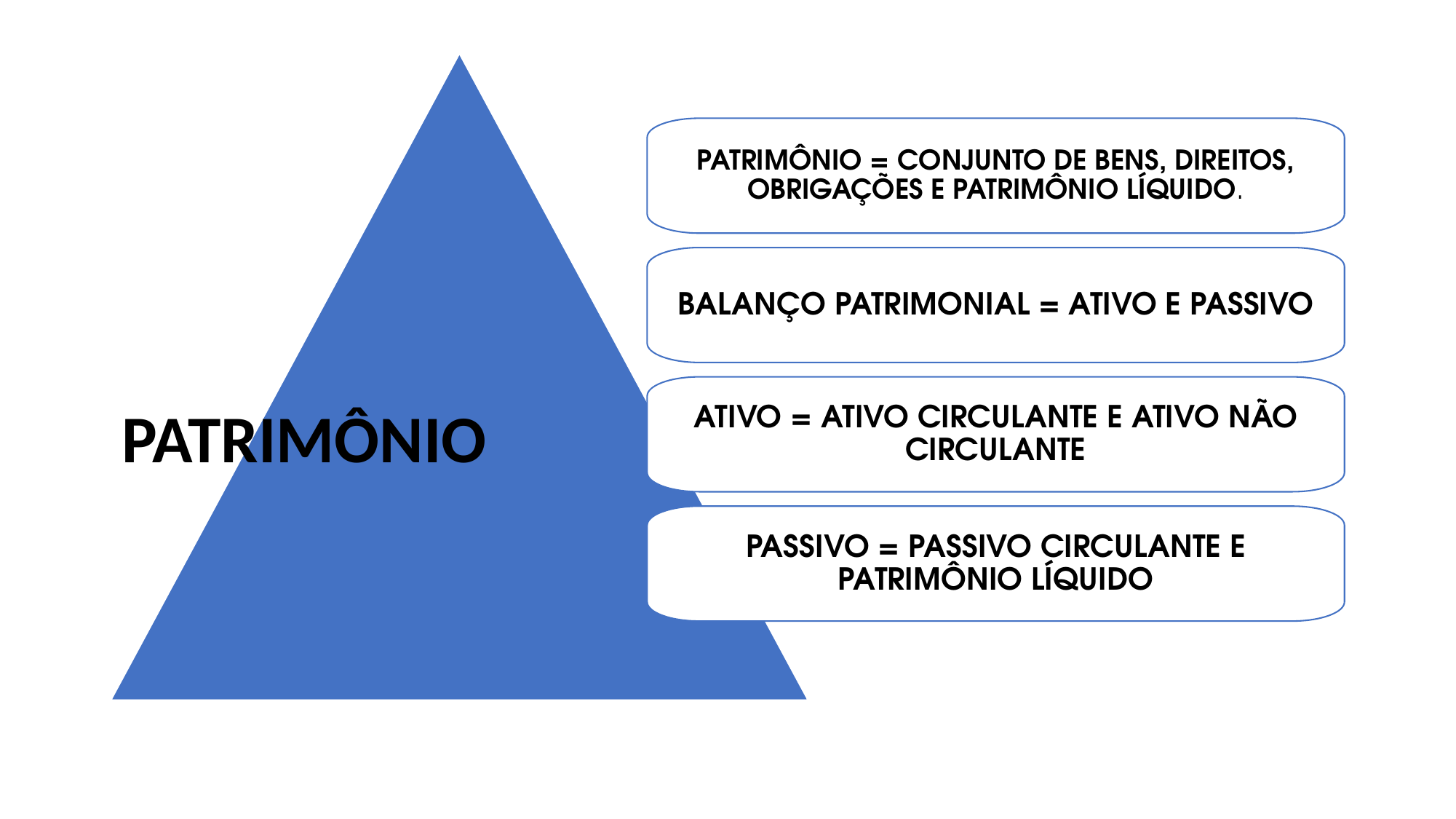

PATRIMÔNIO = CONJUNTO DE BENS, DIREITOS, OBRIGAÇÕES E PATRIMÔNIO LÍQUIDO.
BALANÇO PATRIMONIAL = ATIVO E PASSIVO
ATIVO = ATIVO CIRCULANTE E ATIVO NÃO CIRCULANTE
PASSIVO = PASSIVO CIRCULANTE E PATRIMÔNIO LÍQUIDO

PATRIMÔNIO